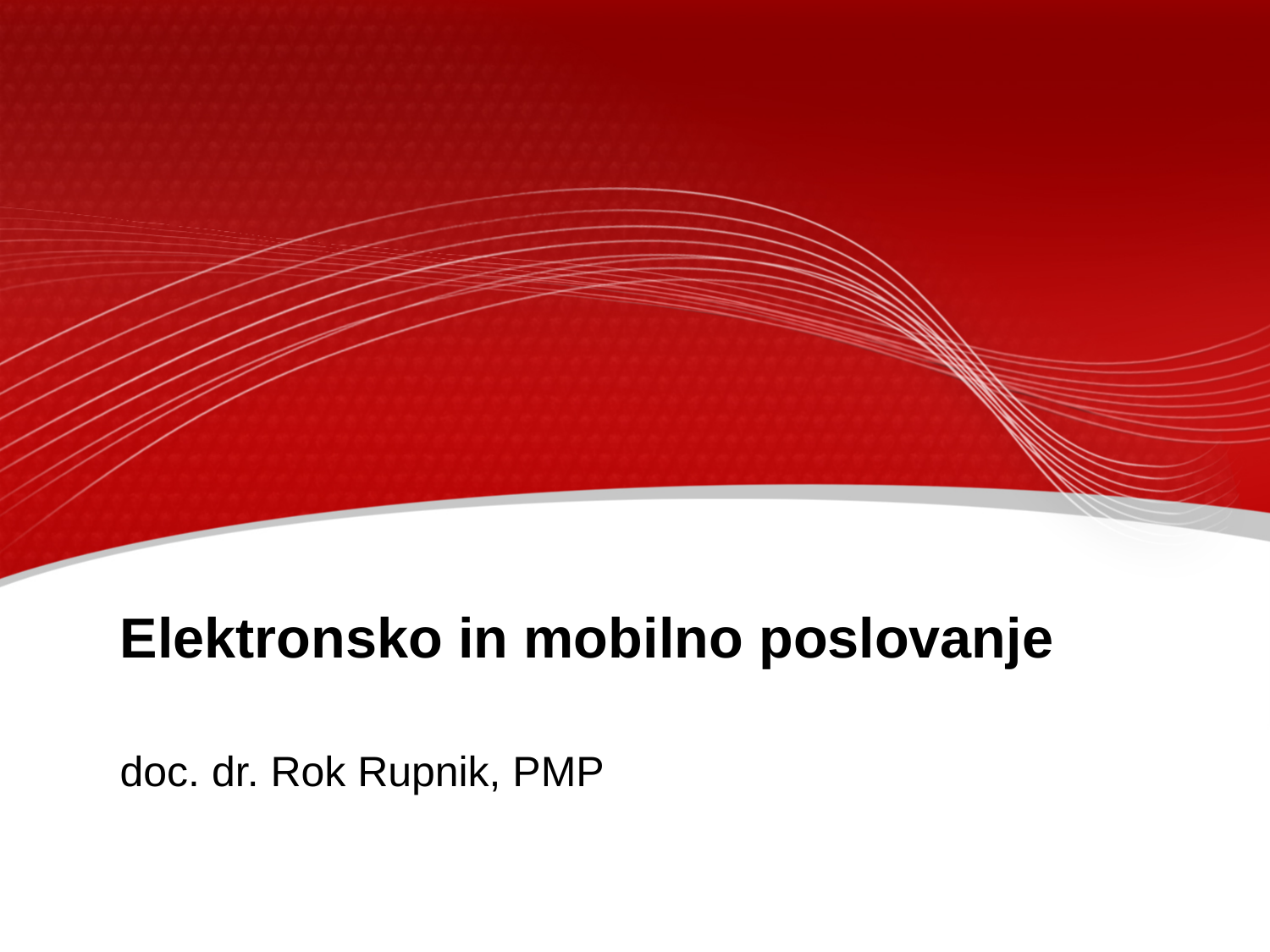

# Elektronsko in mobilno poslovanje
doc. dr. Rok Rupnik, PMP